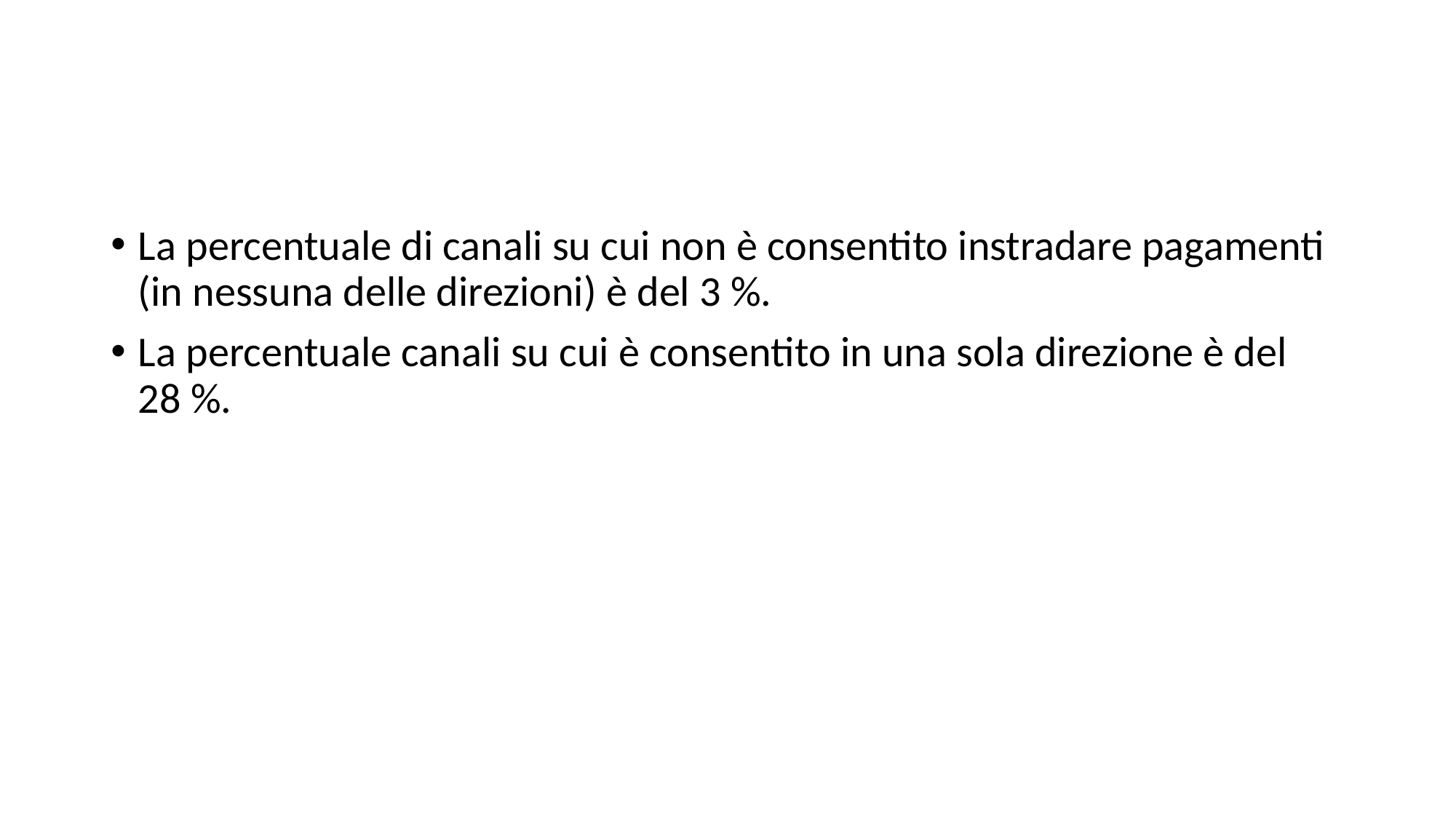

La percentuale di canali su cui non è consentito instradare pagamenti (in nessuna delle direzioni) è del 3 %.
La percentuale canali su cui è consentito in una sola direzione è del  28 %.